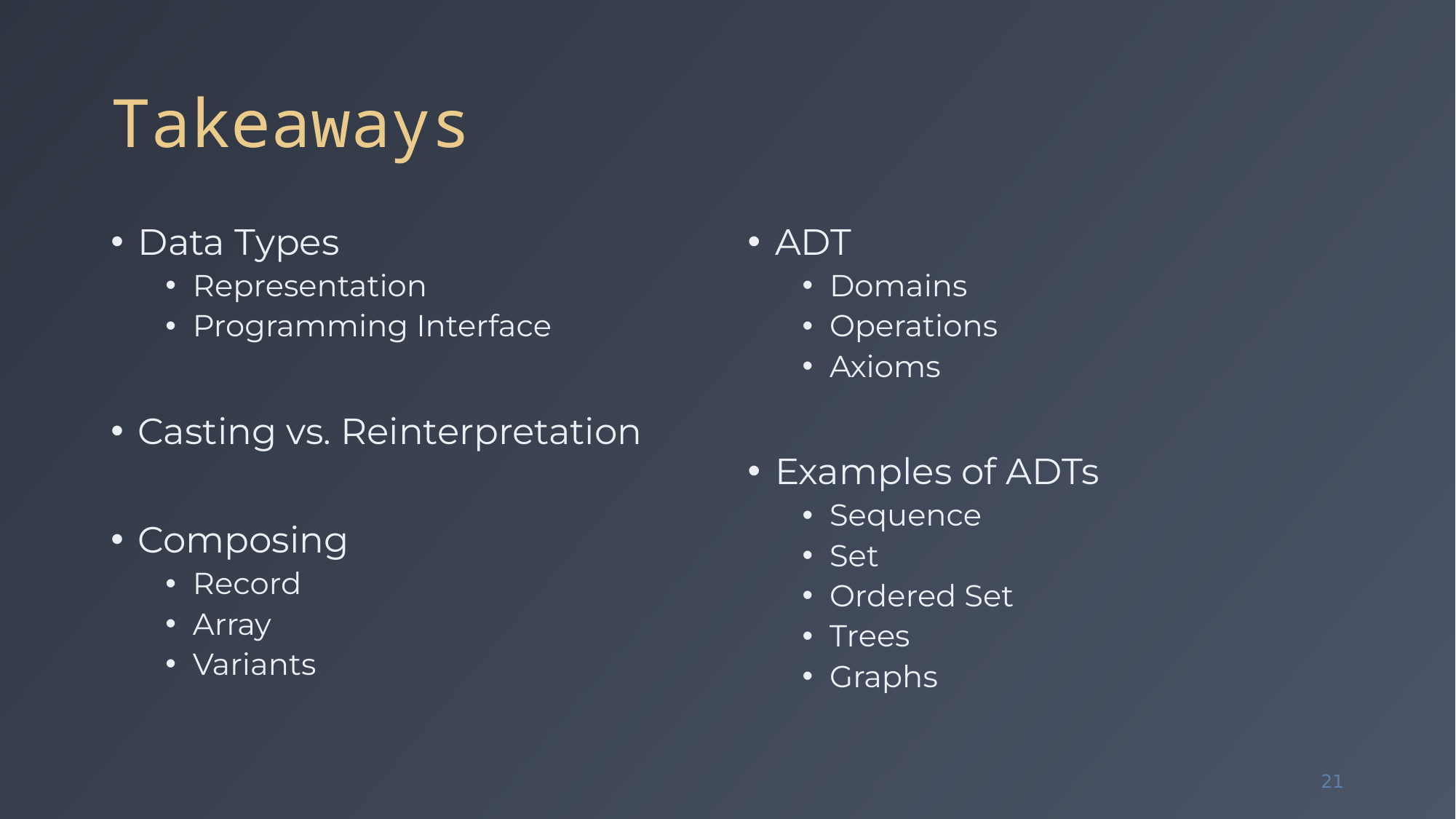

# Takeaways
Data Types
Representation
Programming Interface

Casting vs. Reinterpretation

Composing
Record
Array
Variants

ADT
Domains
Operations
Axioms

Examples of ADTs
Sequence
Set
Ordered Set
Trees
Graphs
21